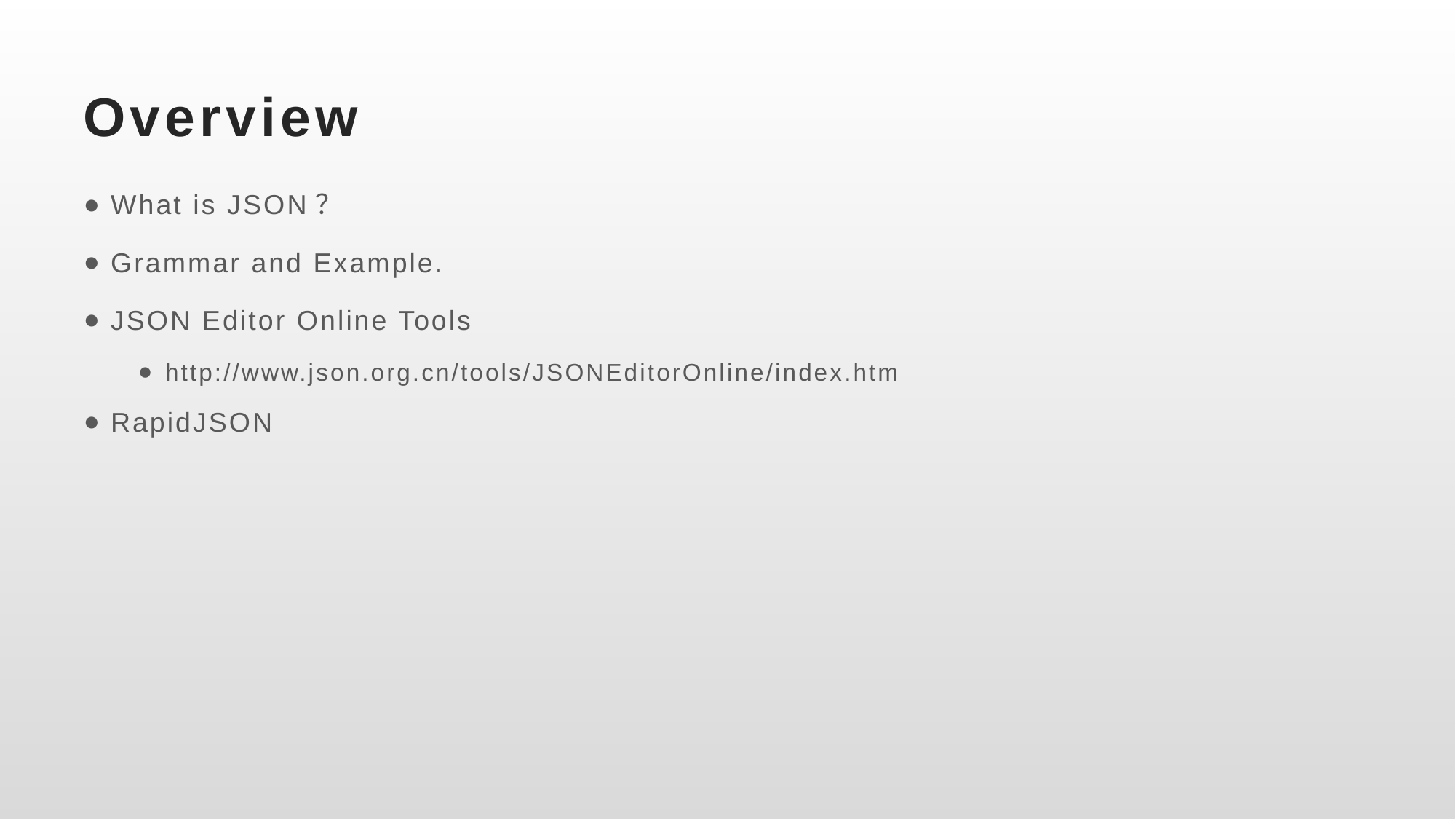

# Overview
What is JSON？
Grammar and Example.
JSON Editor Online Tools
http://www.json.org.cn/tools/JSONEditorOnline/index.htm
RapidJSON